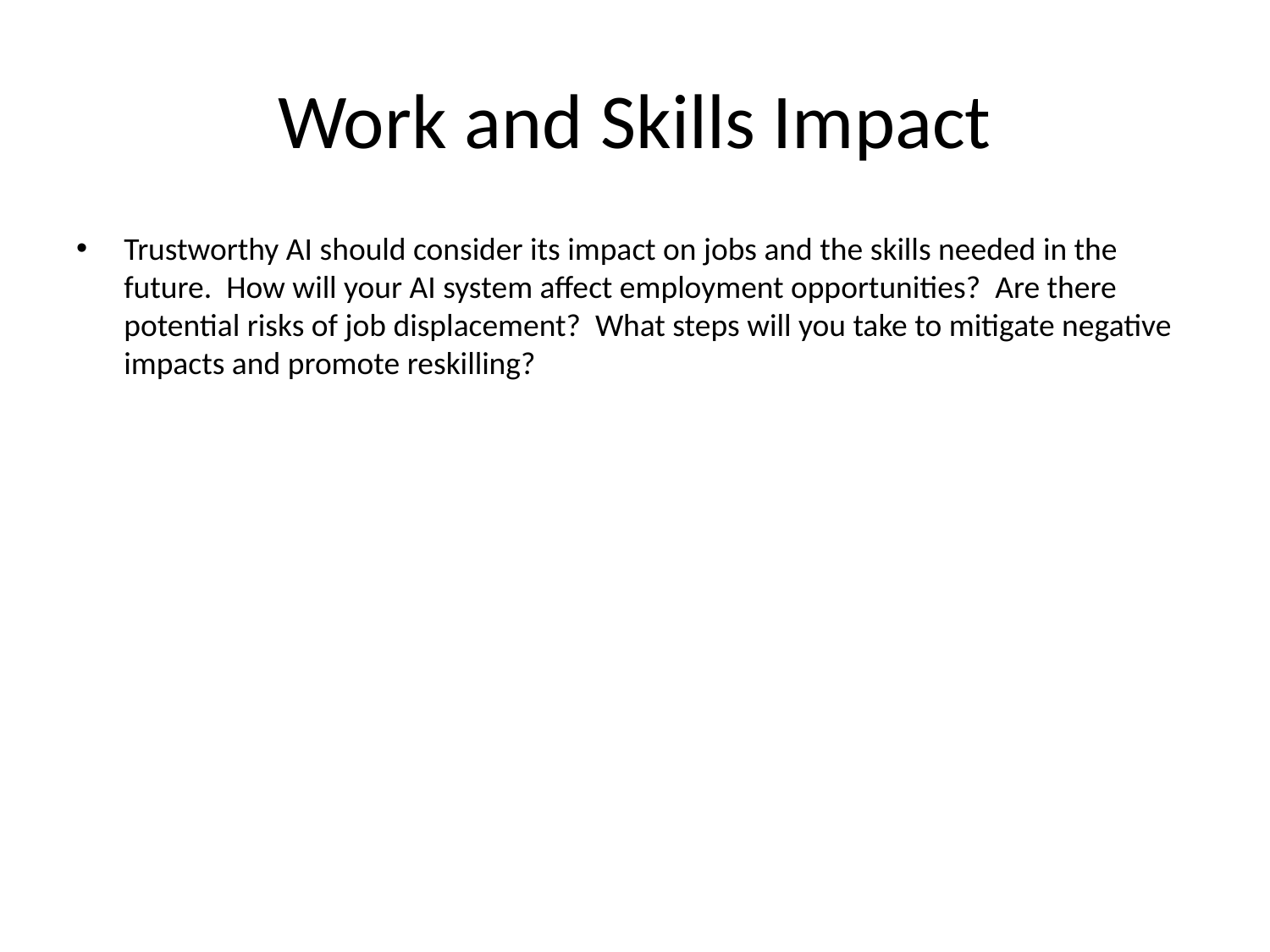

# Work and Skills Impact
Trustworthy AI should consider its impact on jobs and the skills needed in the future.  How will your AI system affect employment opportunities?  Are there potential risks of job displacement?  What steps will you take to mitigate negative impacts and promote reskilling?